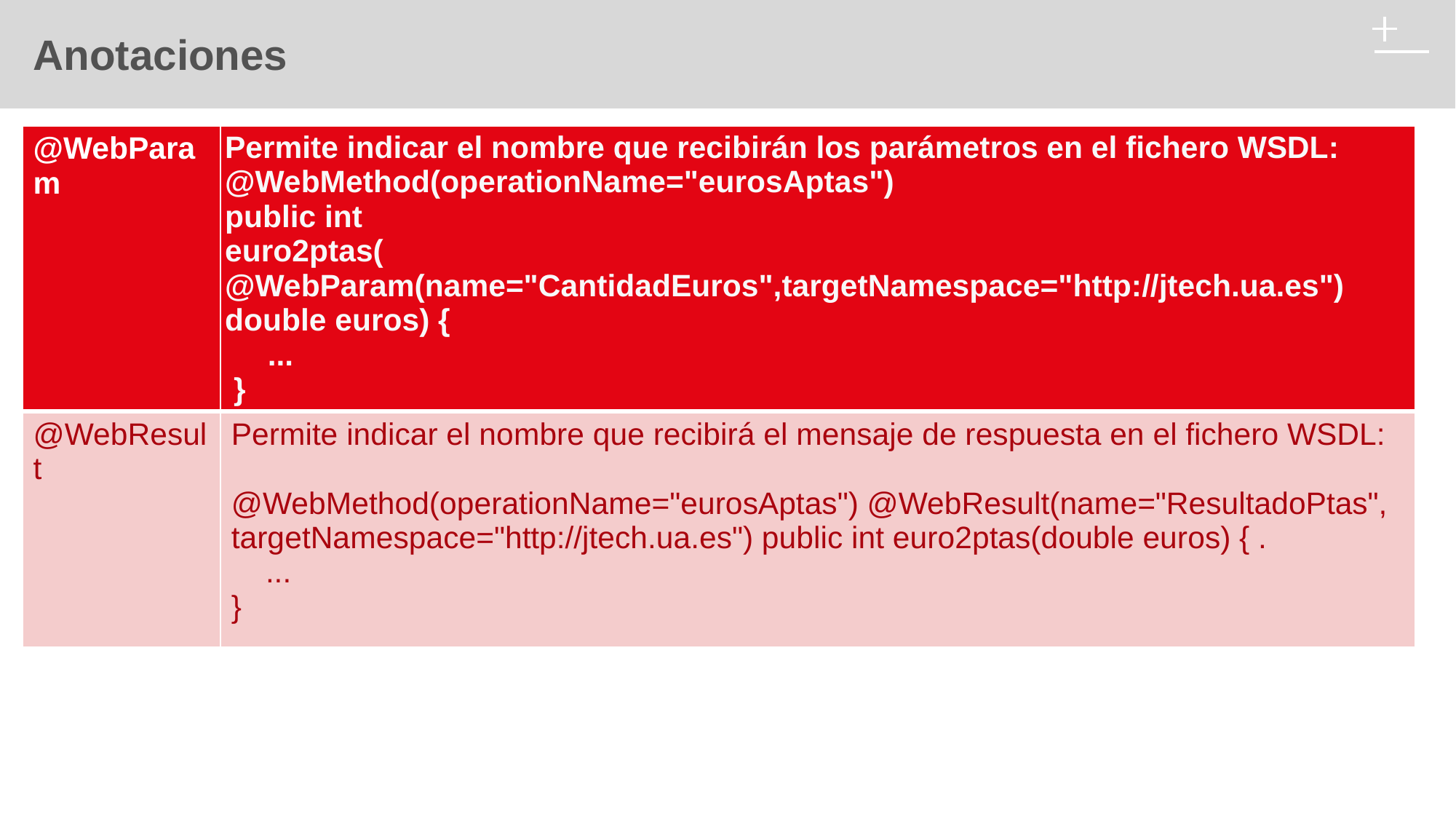

# Anotaciones
| @WebParam | Permite indicar el nombre que recibirán los parámetros en el fichero WSDL: @WebMethod(operationName="eurosAptas") public int euro2ptas( @WebParam(name="CantidadEuros",targetNamespace="http://jtech.ua.es") double euros) { ... } |
| --- | --- |
| @WebResult | Permite indicar el nombre que recibirá el mensaje de respuesta en el fichero WSDL: @WebMethod(operationName="eurosAptas") @WebResult(name="ResultadoPtas", targetNamespace="http://jtech.ua.es") public int euro2ptas(double euros) { . ... } |